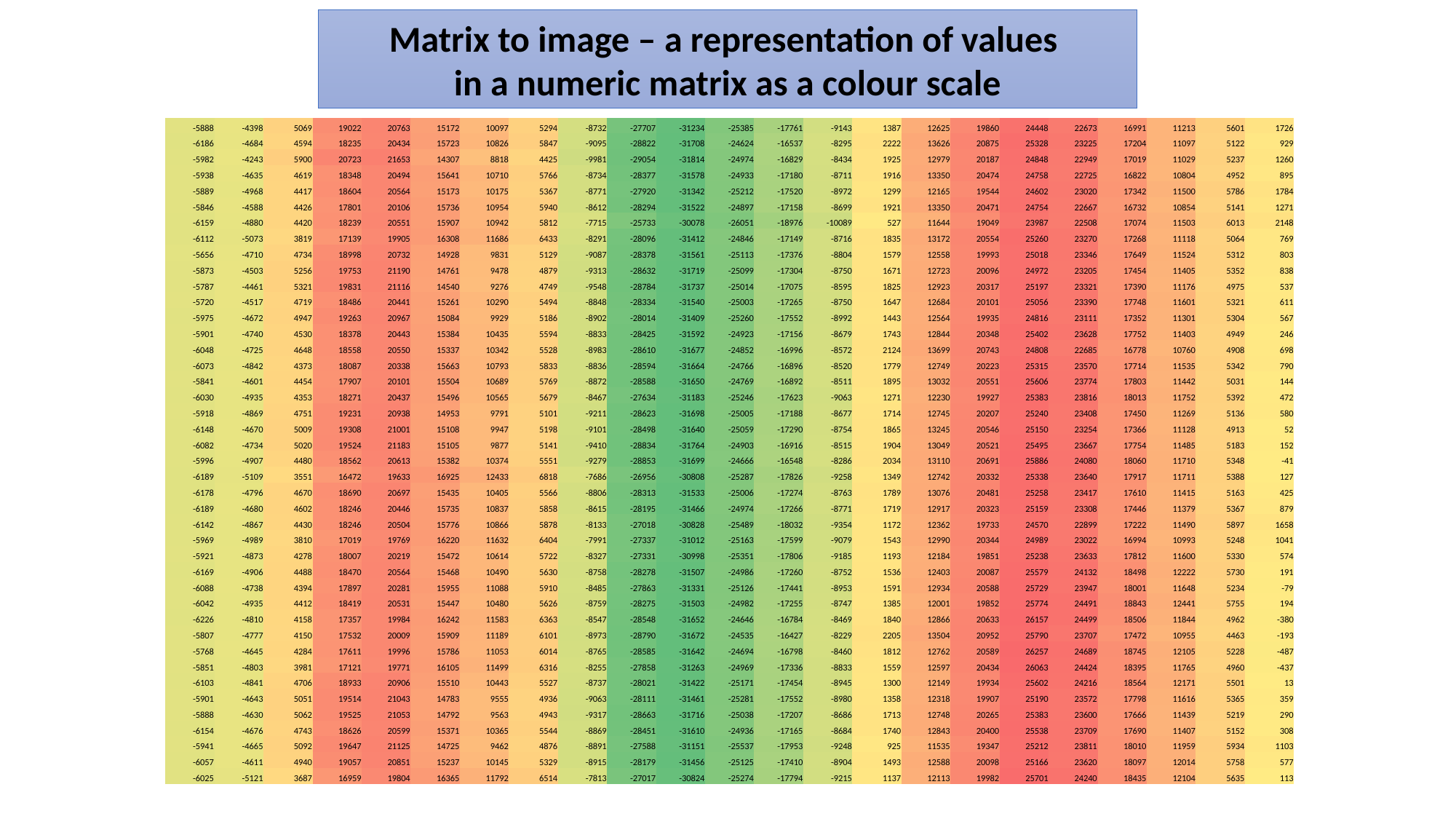

Matrix to image – a representation of values
in a numeric matrix as a colour scale
| -5888 | -4398 | 5069 | 19022 | 20763 | 15172 | 10097 | 5294 | -8732 | -27707 | -31234 | -25385 | -17761 | -9143 | 1387 | 12625 | 19860 | 24448 | 22673 | 16991 | 11213 | 5601 | 1726 |
| --- | --- | --- | --- | --- | --- | --- | --- | --- | --- | --- | --- | --- | --- | --- | --- | --- | --- | --- | --- | --- | --- | --- |
| -6186 | -4684 | 4594 | 18235 | 20434 | 15723 | 10826 | 5847 | -9095 | -28822 | -31708 | -24624 | -16537 | -8295 | 2222 | 13626 | 20875 | 25328 | 23225 | 17204 | 11097 | 5122 | 929 |
| -5982 | -4243 | 5900 | 20723 | 21653 | 14307 | 8818 | 4425 | -9981 | -29054 | -31814 | -24974 | -16829 | -8434 | 1925 | 12979 | 20187 | 24848 | 22949 | 17019 | 11029 | 5237 | 1260 |
| -5938 | -4635 | 4619 | 18348 | 20494 | 15641 | 10710 | 5766 | -8734 | -28377 | -31578 | -24933 | -17180 | -8711 | 1916 | 13350 | 20474 | 24758 | 22725 | 16822 | 10804 | 4952 | 895 |
| -5889 | -4968 | 4417 | 18604 | 20564 | 15173 | 10175 | 5367 | -8771 | -27920 | -31342 | -25212 | -17520 | -8972 | 1299 | 12165 | 19544 | 24602 | 23020 | 17342 | 11500 | 5786 | 1784 |
| -5846 | -4588 | 4426 | 17801 | 20106 | 15736 | 10954 | 5940 | -8612 | -28294 | -31522 | -24897 | -17158 | -8699 | 1921 | 13350 | 20471 | 24754 | 22667 | 16732 | 10854 | 5141 | 1271 |
| -6159 | -4880 | 4420 | 18239 | 20551 | 15907 | 10942 | 5812 | -7715 | -25733 | -30078 | -26051 | -18976 | -10089 | 527 | 11644 | 19049 | 23987 | 22508 | 17074 | 11503 | 6013 | 2148 |
| -6112 | -5073 | 3819 | 17139 | 19905 | 16308 | 11686 | 6433 | -8291 | -28096 | -31412 | -24846 | -17149 | -8716 | 1835 | 13172 | 20554 | 25260 | 23270 | 17268 | 11118 | 5064 | 769 |
| -5656 | -4710 | 4734 | 18998 | 20732 | 14928 | 9831 | 5129 | -9087 | -28378 | -31561 | -25113 | -17376 | -8804 | 1579 | 12558 | 19993 | 25018 | 23346 | 17649 | 11524 | 5312 | 803 |
| -5873 | -4503 | 5256 | 19753 | 21190 | 14761 | 9478 | 4879 | -9313 | -28632 | -31719 | -25099 | -17304 | -8750 | 1671 | 12723 | 20096 | 24972 | 23205 | 17454 | 11405 | 5352 | 838 |
| -5787 | -4461 | 5321 | 19831 | 21116 | 14540 | 9276 | 4749 | -9548 | -28784 | -31737 | -25014 | -17075 | -8595 | 1825 | 12923 | 20317 | 25197 | 23321 | 17390 | 11176 | 4975 | 537 |
| -5720 | -4517 | 4719 | 18486 | 20441 | 15261 | 10290 | 5494 | -8848 | -28334 | -31540 | -25003 | -17265 | -8750 | 1647 | 12684 | 20101 | 25056 | 23390 | 17748 | 11601 | 5321 | 611 |
| -5975 | -4672 | 4947 | 19263 | 20967 | 15084 | 9929 | 5186 | -8902 | -28014 | -31409 | -25260 | -17552 | -8992 | 1443 | 12564 | 19935 | 24816 | 23111 | 17352 | 11301 | 5304 | 567 |
| -5901 | -4740 | 4530 | 18378 | 20443 | 15384 | 10435 | 5594 | -8833 | -28425 | -31592 | -24923 | -17156 | -8679 | 1743 | 12844 | 20348 | 25402 | 23628 | 17752 | 11403 | 4949 | 246 |
| -6048 | -4725 | 4648 | 18558 | 20550 | 15337 | 10342 | 5528 | -8983 | -28610 | -31677 | -24852 | -16996 | -8572 | 2124 | 13699 | 20743 | 24808 | 22685 | 16778 | 10760 | 4908 | 698 |
| -6073 | -4842 | 4373 | 18087 | 20338 | 15663 | 10793 | 5833 | -8836 | -28594 | -31664 | -24766 | -16896 | -8520 | 1779 | 12749 | 20223 | 25315 | 23570 | 17714 | 11535 | 5342 | 790 |
| -5841 | -4601 | 4454 | 17907 | 20101 | 15504 | 10689 | 5769 | -8872 | -28588 | -31650 | -24769 | -16892 | -8511 | 1895 | 13032 | 20551 | 25606 | 23774 | 17803 | 11442 | 5031 | 144 |
| -6030 | -4935 | 4353 | 18271 | 20437 | 15496 | 10565 | 5679 | -8467 | -27634 | -31183 | -25246 | -17623 | -9063 | 1271 | 12230 | 19927 | 25383 | 23816 | 18013 | 11752 | 5392 | 472 |
| -5918 | -4869 | 4751 | 19231 | 20938 | 14953 | 9791 | 5101 | -9211 | -28623 | -31698 | -25005 | -17188 | -8677 | 1714 | 12745 | 20207 | 25240 | 23408 | 17450 | 11269 | 5136 | 580 |
| -6148 | -4670 | 5009 | 19308 | 21001 | 15108 | 9947 | 5198 | -9101 | -28498 | -31640 | -25059 | -17290 | -8754 | 1865 | 13245 | 20546 | 25150 | 23254 | 17366 | 11128 | 4913 | 52 |
| -6082 | -4734 | 5020 | 19524 | 21183 | 15105 | 9877 | 5141 | -9410 | -28834 | -31764 | -24903 | -16916 | -8515 | 1904 | 13049 | 20521 | 25495 | 23667 | 17754 | 11485 | 5183 | 152 |
| -5996 | -4907 | 4480 | 18562 | 20613 | 15382 | 10374 | 5551 | -9279 | -28853 | -31699 | -24666 | -16548 | -8286 | 2034 | 13110 | 20691 | 25886 | 24080 | 18060 | 11710 | 5348 | -41 |
| -6189 | -5109 | 3551 | 16472 | 19633 | 16925 | 12433 | 6818 | -7686 | -26956 | -30808 | -25287 | -17826 | -9258 | 1349 | 12742 | 20332 | 25338 | 23640 | 17917 | 11711 | 5388 | 127 |
| -6178 | -4796 | 4670 | 18690 | 20697 | 15435 | 10405 | 5566 | -8806 | -28313 | -31533 | -25006 | -17274 | -8763 | 1789 | 13076 | 20481 | 25258 | 23417 | 17610 | 11415 | 5163 | 425 |
| -6189 | -4680 | 4602 | 18246 | 20446 | 15735 | 10837 | 5858 | -8615 | -28195 | -31466 | -24974 | -17266 | -8771 | 1719 | 12917 | 20323 | 25159 | 23308 | 17446 | 11379 | 5367 | 879 |
| -6142 | -4867 | 4430 | 18246 | 20504 | 15776 | 10866 | 5878 | -8133 | -27018 | -30828 | -25489 | -18032 | -9354 | 1172 | 12362 | 19733 | 24570 | 22899 | 17222 | 11490 | 5897 | 1658 |
| -5969 | -4989 | 3810 | 17019 | 19769 | 16220 | 11632 | 6404 | -7991 | -27337 | -31012 | -25163 | -17599 | -9079 | 1543 | 12990 | 20344 | 24989 | 23022 | 16994 | 10993 | 5248 | 1041 |
| -5921 | -4873 | 4278 | 18007 | 20219 | 15472 | 10614 | 5722 | -8327 | -27331 | -30998 | -25351 | -17806 | -9185 | 1193 | 12184 | 19851 | 25238 | 23633 | 17812 | 11600 | 5330 | 574 |
| -6169 | -4906 | 4488 | 18470 | 20564 | 15468 | 10490 | 5630 | -8758 | -28278 | -31507 | -24986 | -17260 | -8752 | 1536 | 12403 | 20087 | 25579 | 24132 | 18498 | 12222 | 5730 | 191 |
| -6088 | -4738 | 4394 | 17897 | 20281 | 15955 | 11088 | 5910 | -8485 | -27863 | -31331 | -25126 | -17441 | -8953 | 1591 | 12934 | 20588 | 25729 | 23947 | 18001 | 11648 | 5234 | -79 |
| -6042 | -4935 | 4412 | 18419 | 20531 | 15447 | 10480 | 5626 | -8759 | -28275 | -31503 | -24982 | -17255 | -8747 | 1385 | 12001 | 19852 | 25774 | 24491 | 18843 | 12441 | 5755 | 194 |
| -6226 | -4810 | 4158 | 17357 | 19984 | 16242 | 11583 | 6363 | -8547 | -28548 | -31652 | -24646 | -16784 | -8469 | 1840 | 12866 | 20633 | 26157 | 24499 | 18506 | 11844 | 4962 | -380 |
| -5807 | -4777 | 4150 | 17532 | 20009 | 15909 | 11189 | 6101 | -8973 | -28790 | -31672 | -24535 | -16427 | -8229 | 2205 | 13504 | 20952 | 25790 | 23707 | 17472 | 10955 | 4463 | -193 |
| -5768 | -4645 | 4284 | 17611 | 19996 | 15786 | 11053 | 6014 | -8765 | -28585 | -31642 | -24694 | -16798 | -8460 | 1812 | 12762 | 20589 | 26257 | 24689 | 18745 | 12105 | 5228 | -487 |
| -5851 | -4803 | 3981 | 17121 | 19771 | 16105 | 11499 | 6316 | -8255 | -27858 | -31263 | -24969 | -17336 | -8833 | 1559 | 12597 | 20434 | 26063 | 24424 | 18395 | 11765 | 4960 | -437 |
| -6103 | -4841 | 4706 | 18933 | 20906 | 15510 | 10443 | 5527 | -8737 | -28021 | -31422 | -25171 | -17454 | -8945 | 1300 | 12149 | 19934 | 25602 | 24216 | 18564 | 12171 | 5501 | 13 |
| -5901 | -4643 | 5051 | 19514 | 21043 | 14783 | 9555 | 4936 | -9063 | -28111 | -31461 | -25281 | -17552 | -8980 | 1358 | 12318 | 19907 | 25190 | 23572 | 17798 | 11616 | 5365 | 359 |
| -5888 | -4630 | 5062 | 19525 | 21053 | 14792 | 9563 | 4943 | -9317 | -28663 | -31716 | -25038 | -17207 | -8686 | 1713 | 12748 | 20265 | 25383 | 23600 | 17666 | 11439 | 5219 | 290 |
| -6154 | -4676 | 4743 | 18626 | 20599 | 15371 | 10365 | 5544 | -8869 | -28451 | -31610 | -24936 | -17165 | -8684 | 1740 | 12843 | 20400 | 25538 | 23709 | 17690 | 11407 | 5152 | 308 |
| -5941 | -4665 | 5092 | 19647 | 21125 | 14725 | 9462 | 4876 | -8891 | -27588 | -31151 | -25537 | -17953 | -9248 | 925 | 11535 | 19347 | 25212 | 23811 | 18010 | 11959 | 5934 | 1103 |
| -6057 | -4611 | 4940 | 19057 | 20851 | 15237 | 10145 | 5329 | -8915 | -28179 | -31456 | -25125 | -17410 | -8904 | 1493 | 12588 | 20098 | 25166 | 23620 | 18097 | 12014 | 5758 | 577 |
| -6025 | -5121 | 3687 | 16959 | 19804 | 16365 | 11792 | 6514 | -7813 | -27017 | -30824 | -25274 | -17794 | -9215 | 1137 | 12113 | 19982 | 25701 | 24240 | 18435 | 12104 | 5635 | 113 |